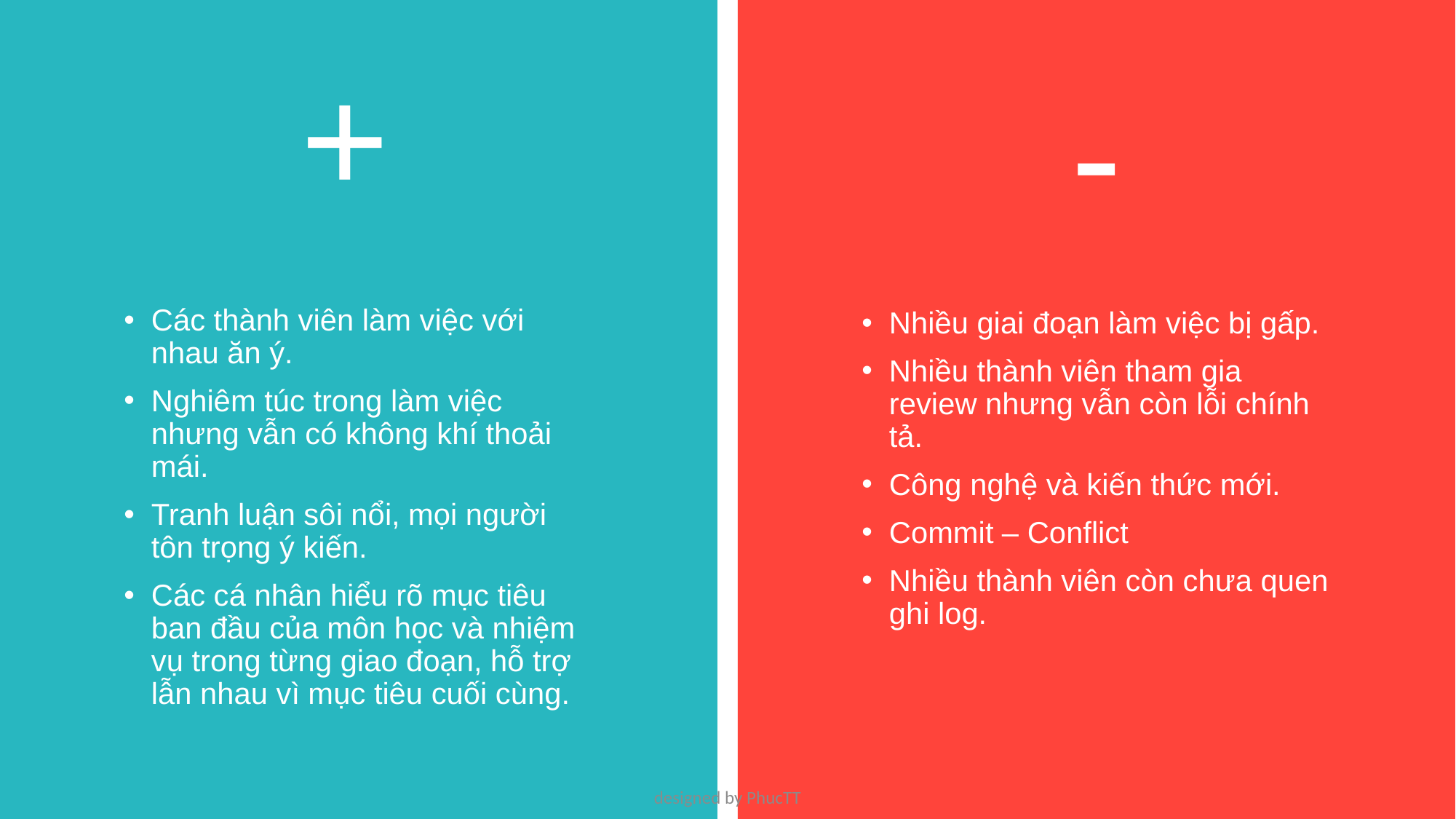

+
-
Các thành viên làm việc với nhau ăn ý.
Nghiêm túc trong làm việc nhưng vẫn có không khí thoải mái.
Tranh luận sôi nổi, mọi người tôn trọng ý kiến.
Các cá nhân hiểu rõ mục tiêu ban đầu của môn học và nhiệm vụ trong từng giao đoạn, hỗ trợ lẫn nhau vì mục tiêu cuối cùng.

Nhiều giai đoạn làm việc bị gấp.
Nhiều thành viên tham gia review nhưng vẫn còn lỗi chính tả.
Công nghệ và kiến thức mới.
Commit – Conflict
Nhiều thành viên còn chưa quen ghi log.
12
designed by PhucTT